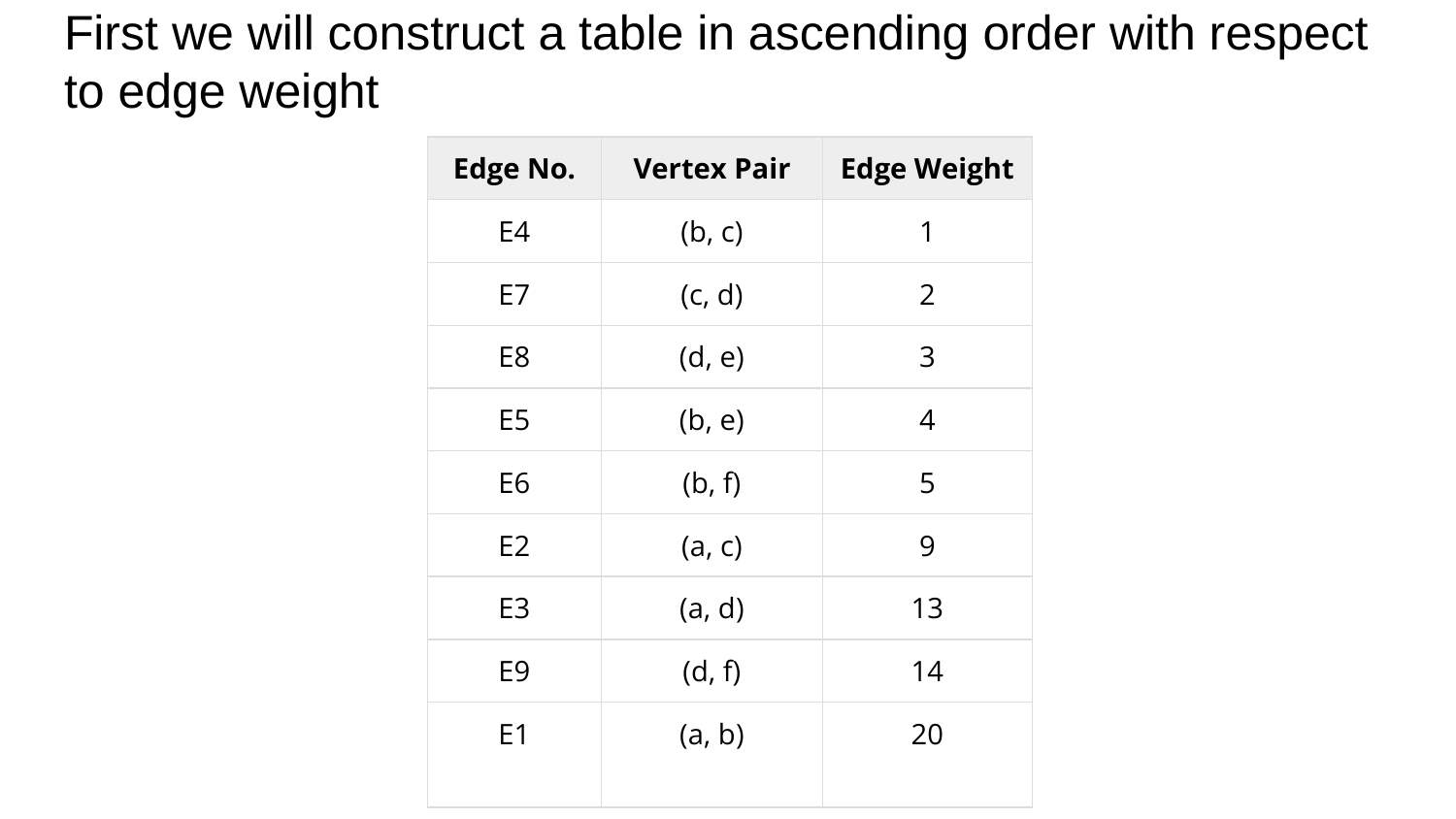

# First we will construct a table in ascending order with respect to edge weight
| Edge No. | Vertex Pair | Edge Weight |
| --- | --- | --- |
| E4 | (b, c) | 1 |
| E7 | (c, d) | 2 |
| E8 | (d, e) | 3 |
| E5 | (b, e) | 4 |
| E6 | (b, f) | 5 |
| E2 | (a, c) | 9 |
| E3 | (a, d) | 13 |
| E9 | (d, f) | 14 |
| E1 | (a, b) | 20 |